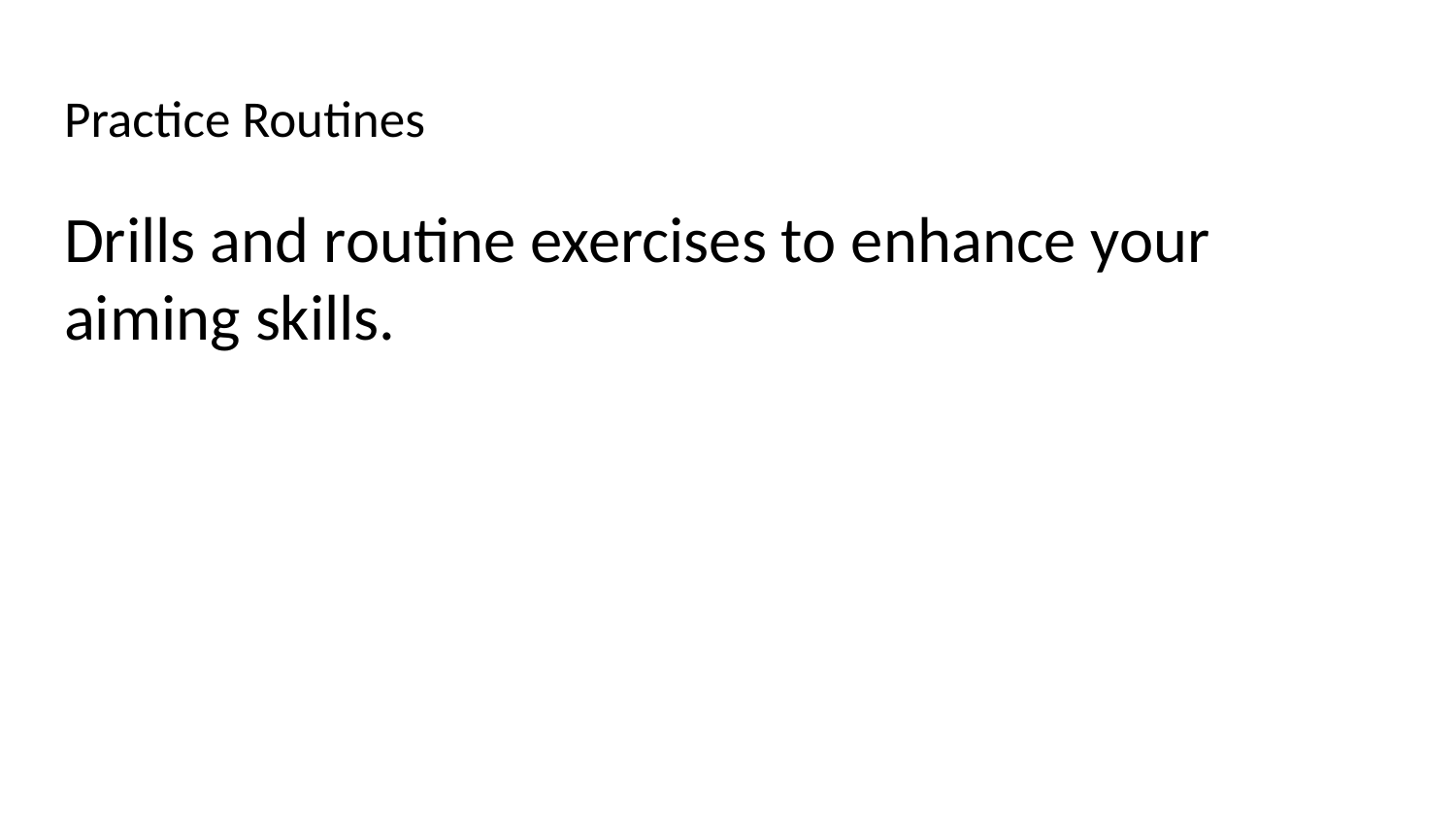

# Practice Routines
Drills and routine exercises to enhance your aiming skills.